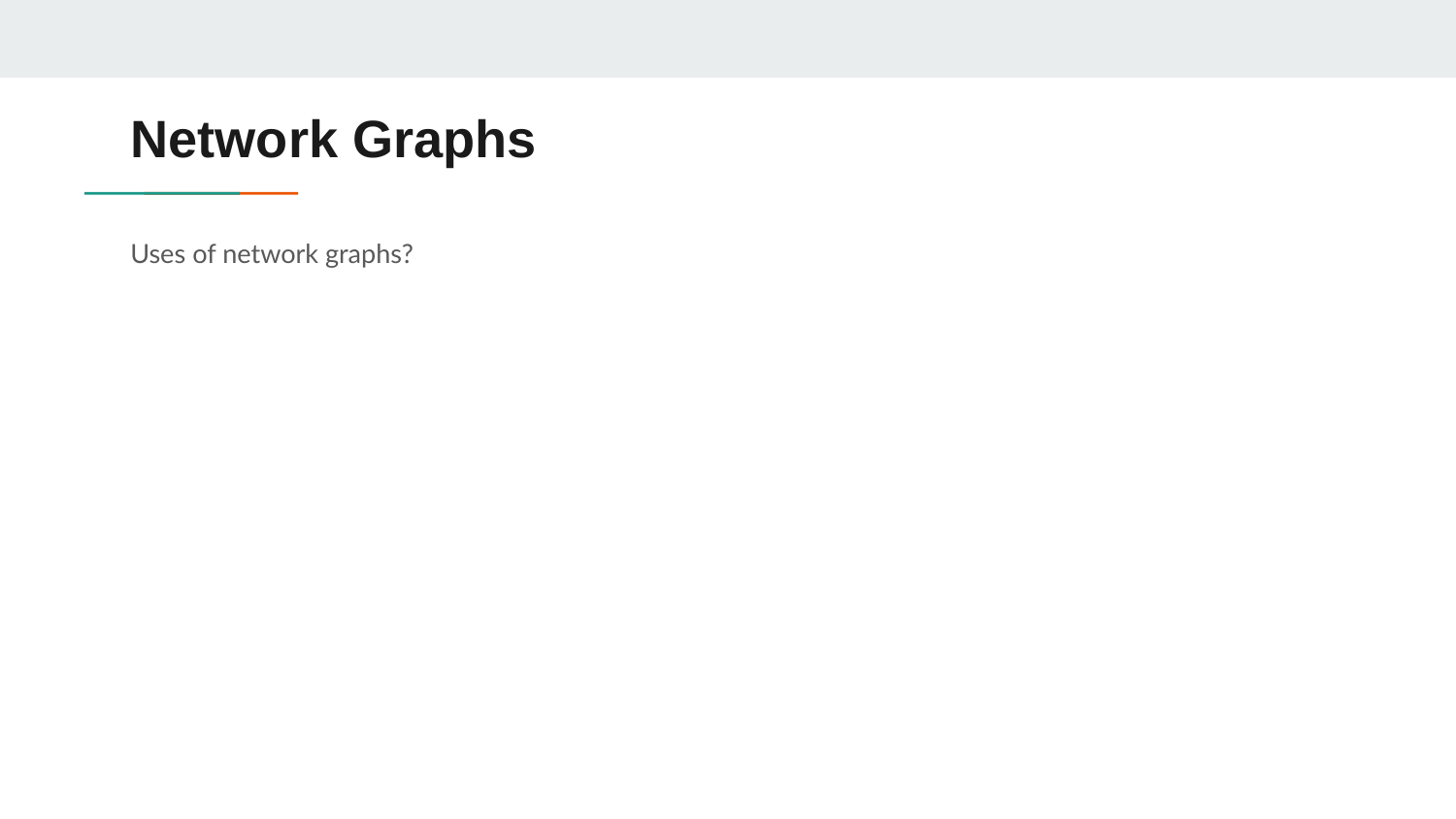

# Network Graphs
Uses of network graphs?